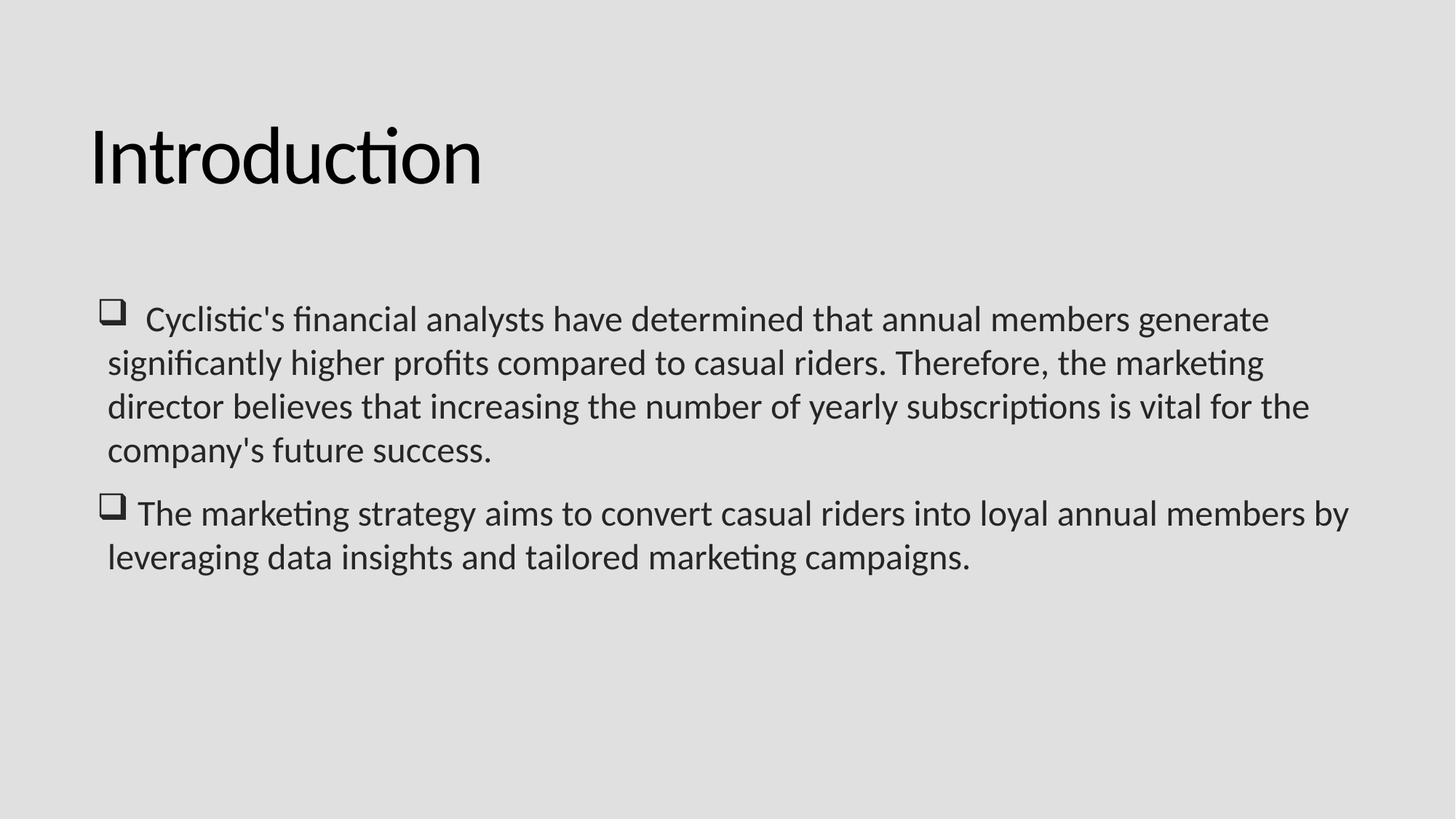

# Introduction
  Cyclistic's financial analysts have determined that annual members generate significantly higher profits compared to casual riders. Therefore, the marketing director believes that increasing the number of yearly subscriptions is vital for the company's future success.
 The marketing strategy aims to convert casual riders into loyal annual members by leveraging data insights and tailored marketing campaigns.